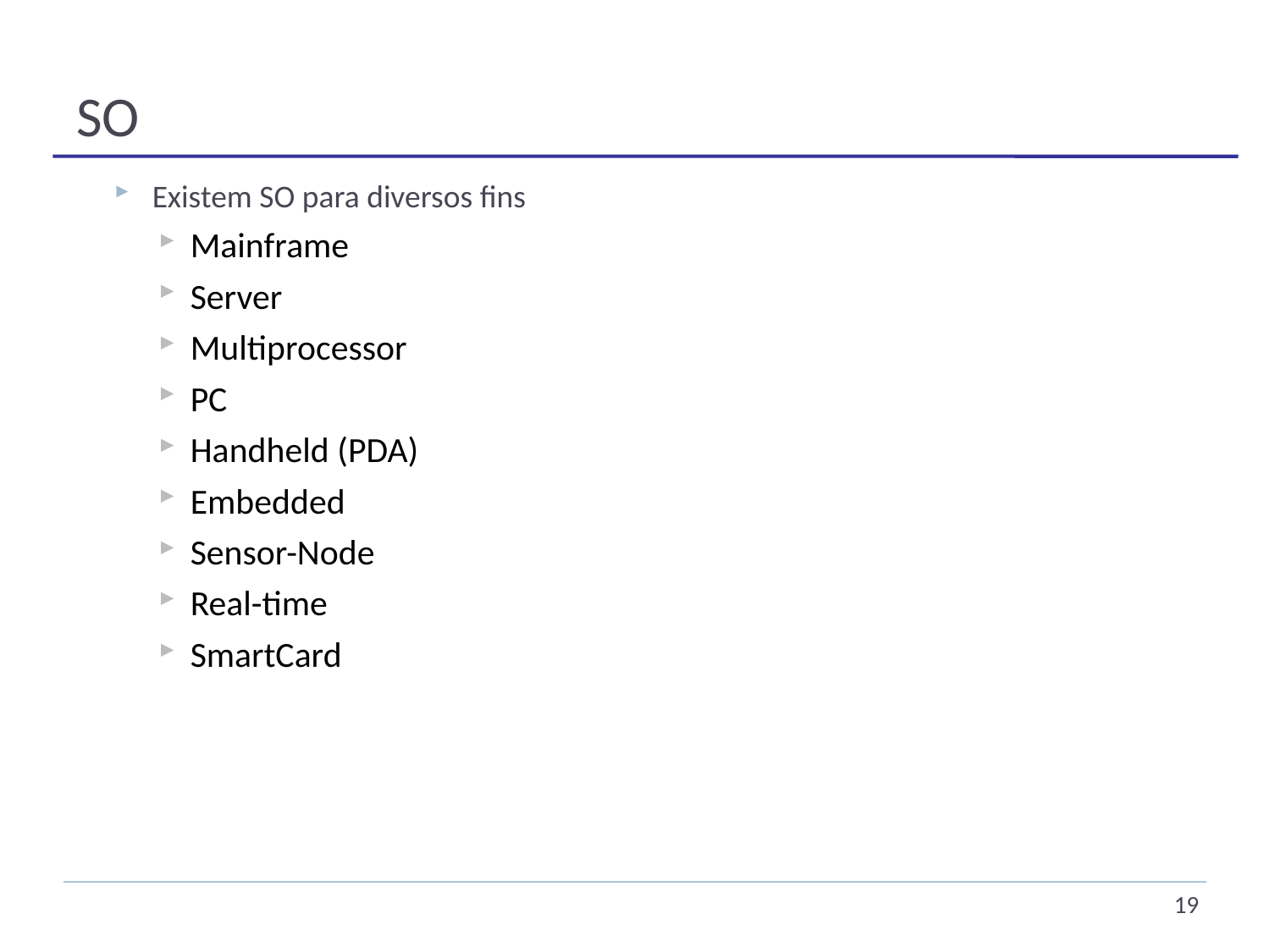

# SO
Existem SO para diversos fins
Mainframe
Server
Multiprocessor
PC
Handheld (PDA)
Embedded
Sensor-Node
Real-time
SmartCard

19